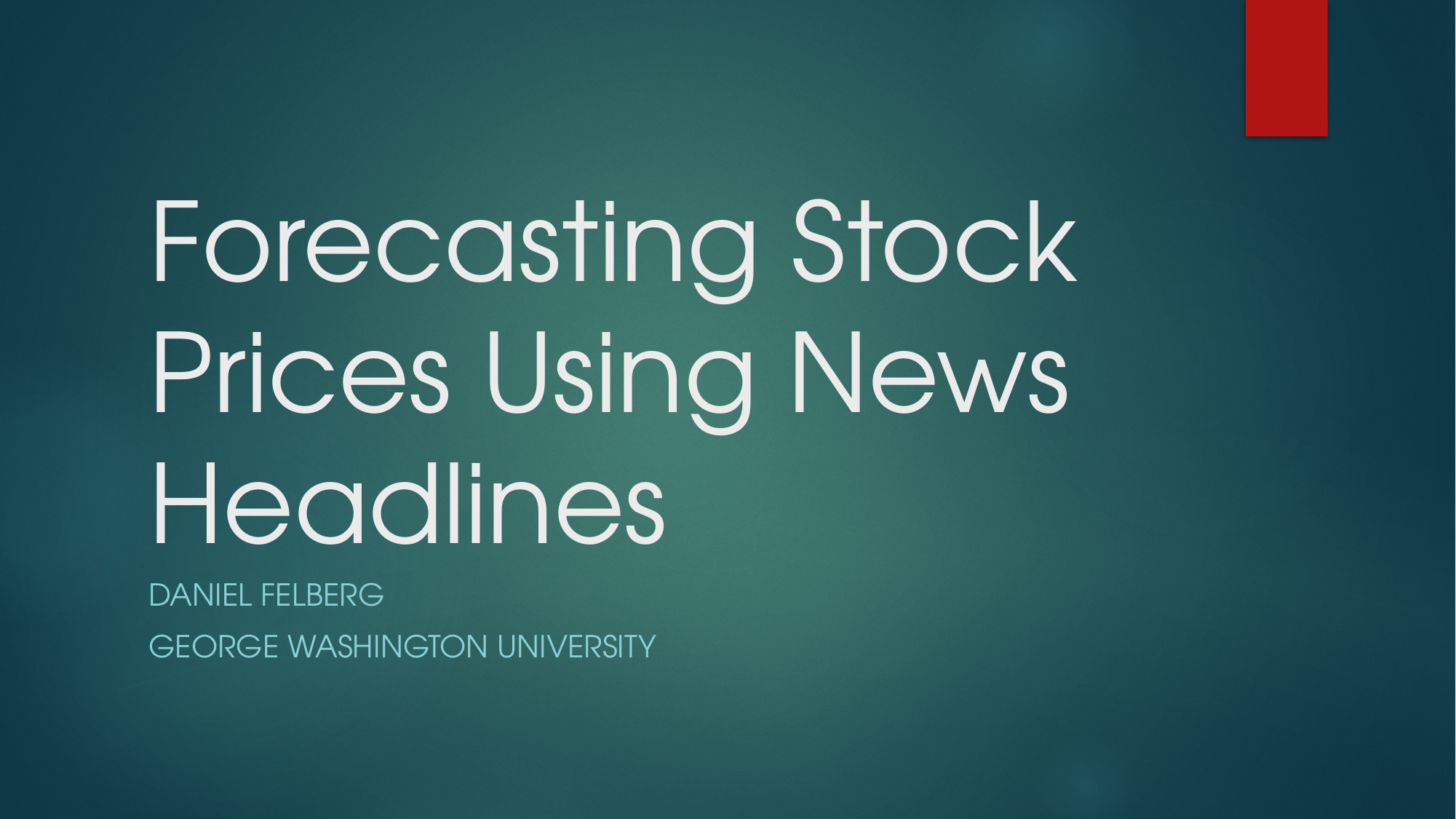

# Forecasting Stock Prices Using News Headlines
Daniel Felberg
George Washington University